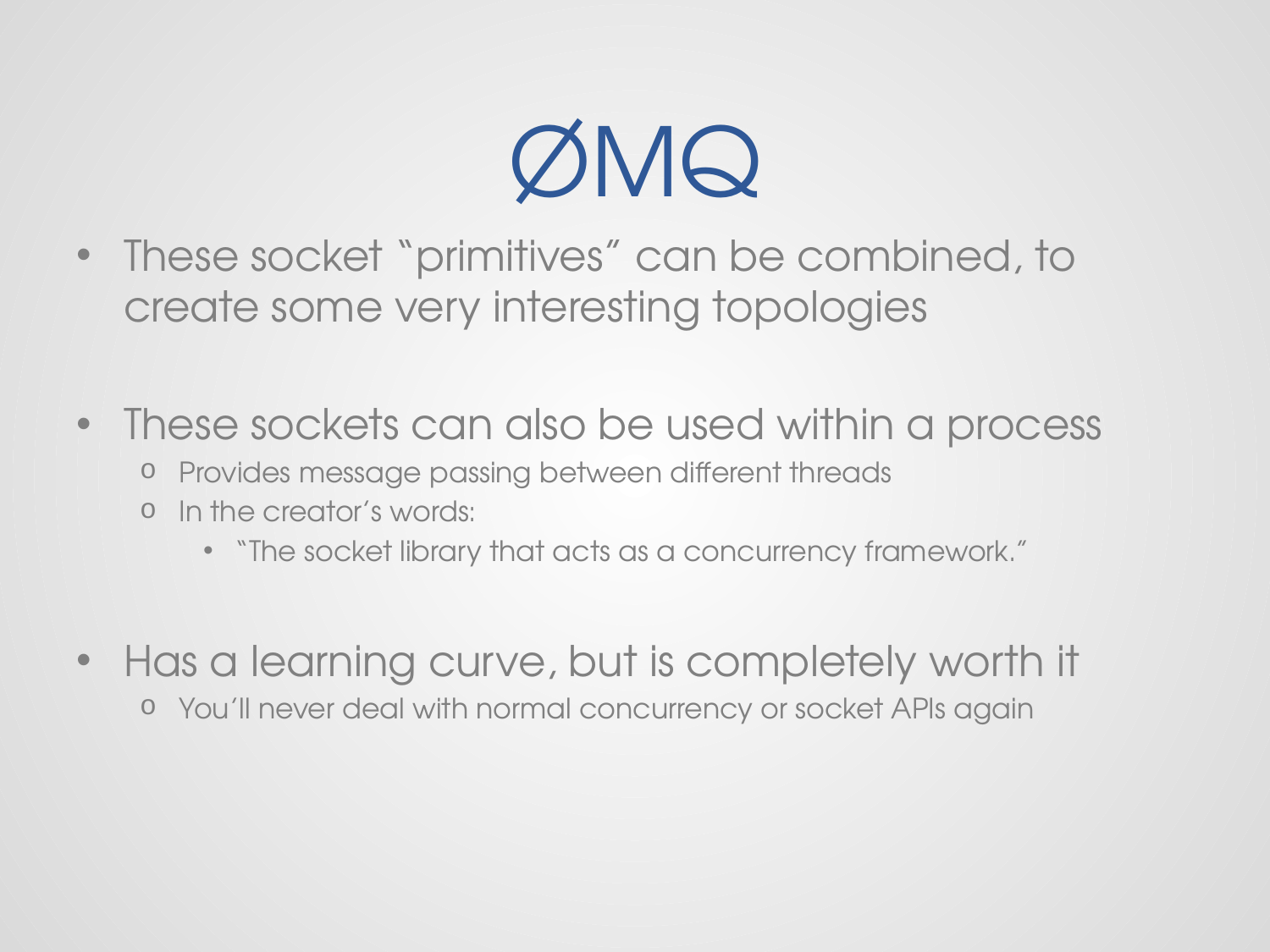

# ØMQ
These socket “primitives” can be combined, to create some very interesting topologies

These sockets can also be used within a process
Provides message passing between different threads
In the creator’s words:
“The socket library that acts as a concurrency framework.”

Has a learning curve, but is completely worth it
You’ll never deal with normal concurrency or socket APIs again